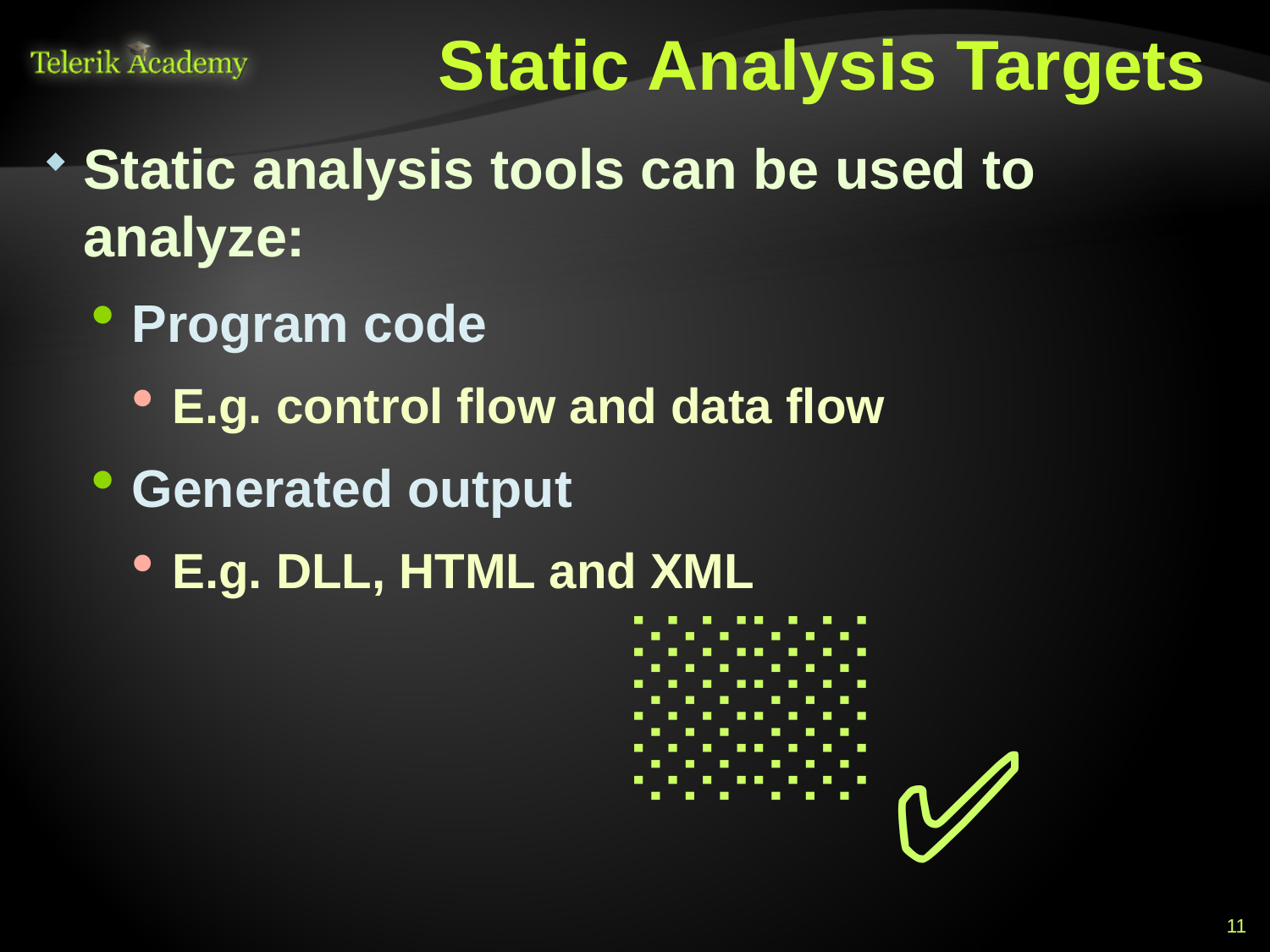

# Static Analysis Targets
Static analysis tools can be used to analyze:
Program code
E.g. control flow and data flow
Generated output
E.g. DLL, HTML and XML
░░
✅
11